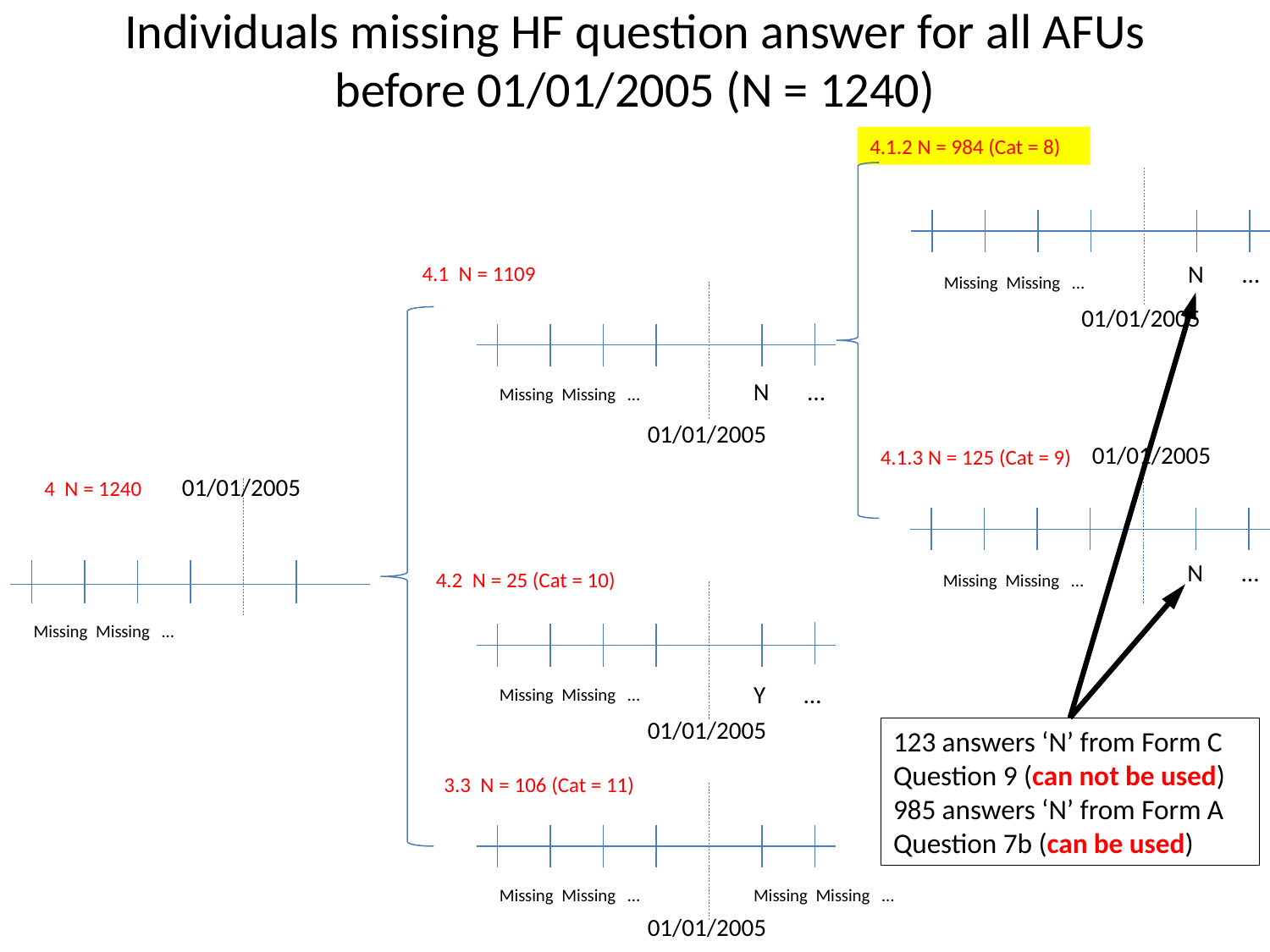

# Individuals missing HF question answer for all AFUs before 01/01/2005 (N = 1240)
4.1.2 N = 984 (Cat = 8)

01/01/2005
N       …
4.1  N = 1109
Missing  Missing   …

N       …
Missing  Missing   …
01/01/2005
01/01/2005

4.1.3 N = 125 (Cat = 9)
01/01/2005
4  N = 1240
N       …
4.2  N = 25 (Cat = 10)
Missing  Missing   …
Missing  Missing   …
Y       …
Missing  Missing   …
01/01/2005
123 answers ‘N’ from Form C Question 9 (can not be used)
985 answers ‘N’ from Form A Question 7b (can be used)
3.3  N = 106 (Cat = 11)
Missing  Missing   …
Missing  Missing   …
01/01/2005